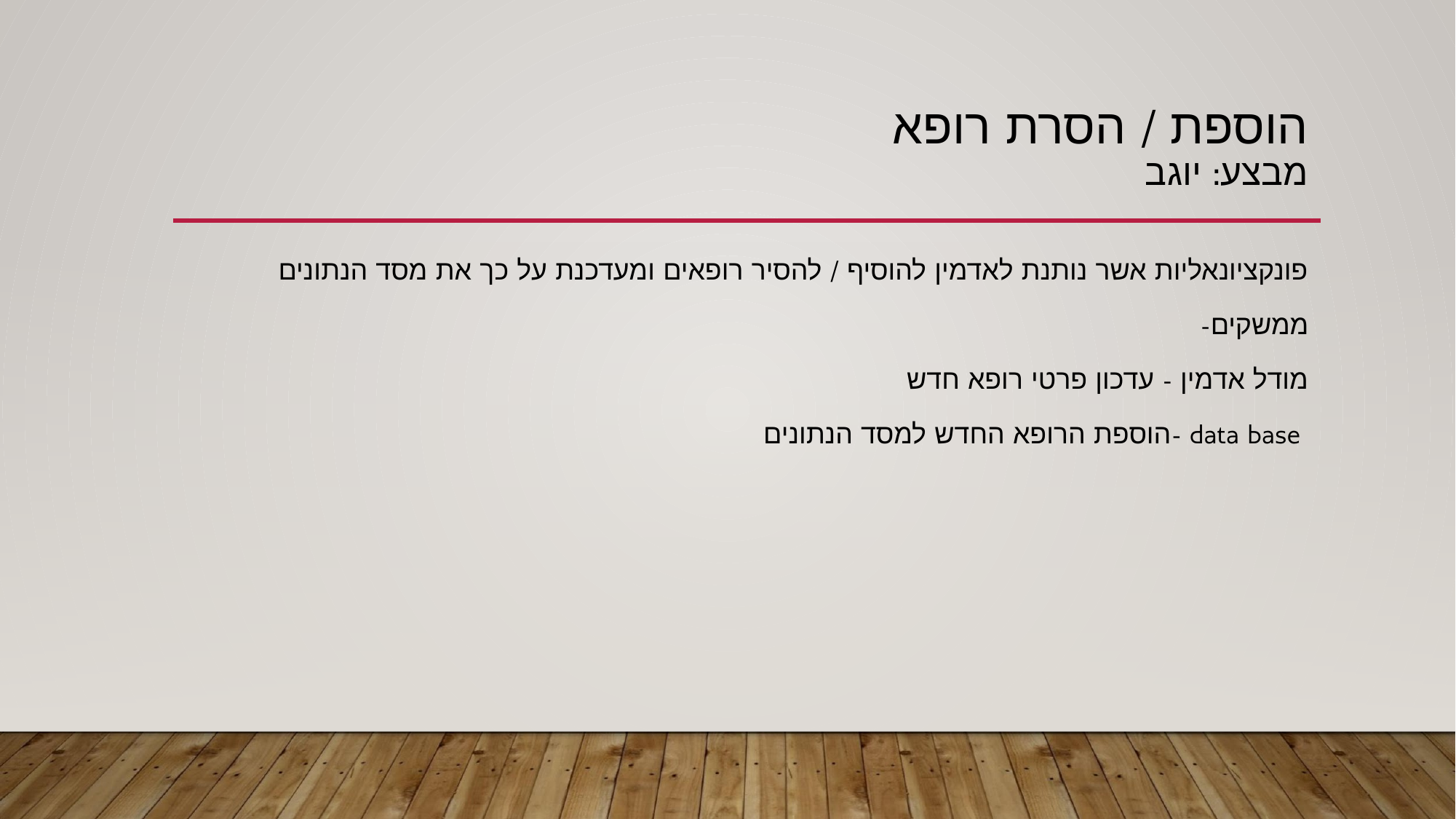

# הוספת / הסרת רופא
מבצע: יוגב

פונקציונאליות אשר נותנת לאדמין להוסיף / להסיר רופאים ומעדכנת על כך את מסד הנתונים
-ממשקים
מודל אדמין - עדכון פרטי רופא חדש
 הוספת הרופא החדש למסד הנתונים- data base